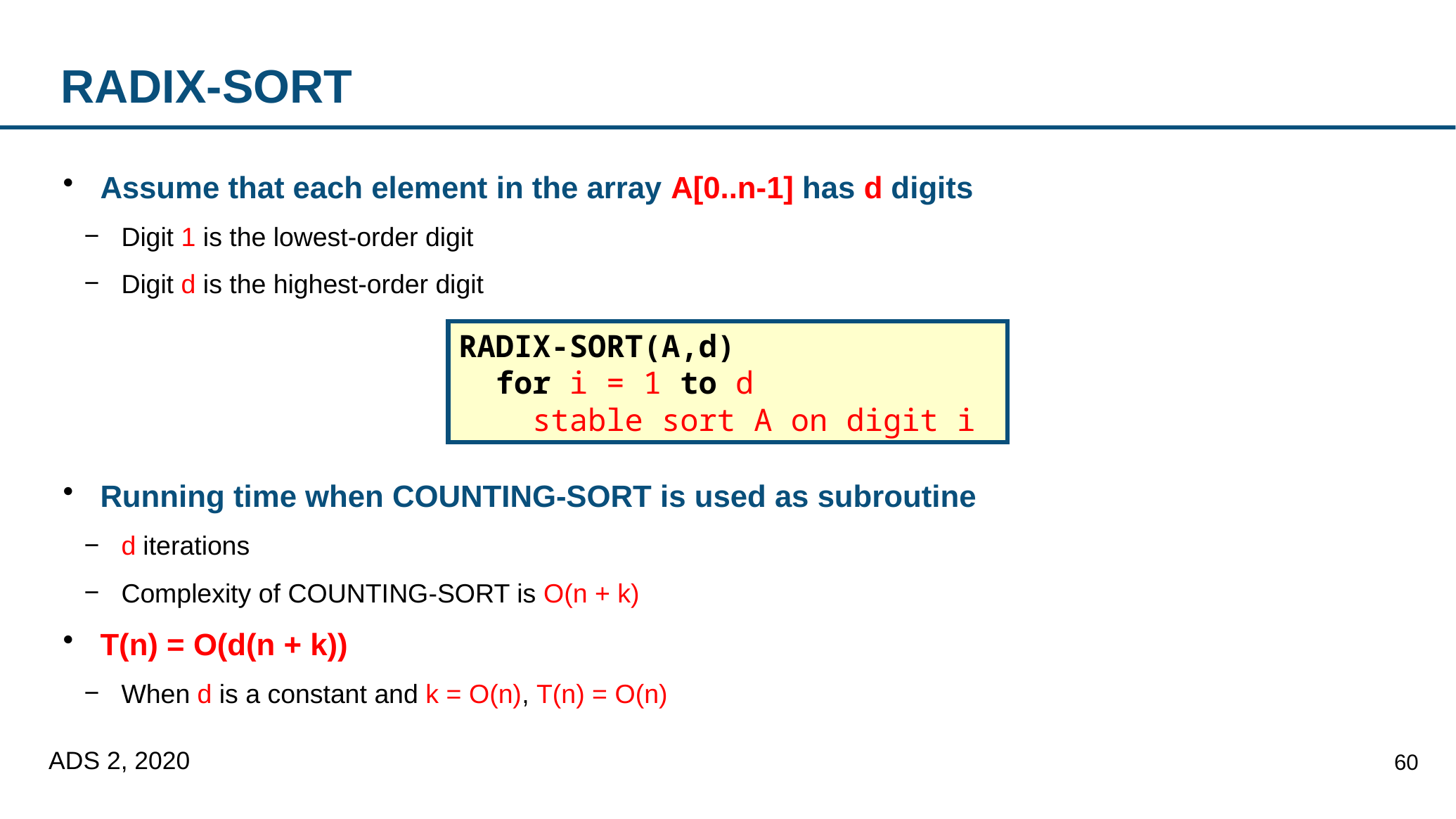

# RADIX-SORT
Assume that each element in the array A[0..n-1] has d digits
Digit 1 is the lowest-order digit
Digit d is the highest-order digit

Running time when COUNTING-SORT is used as subroutine
d iterations
Complexity of COUNTING-SORT is O(n + k)
T(n) = O(d(n + k))
When d is a constant and k = O(n), T(n) = O(n)

RADIX-SORT(A,d)
  for i = 1 to d
    stable sort A on digit i
ADS 2, 2020
60